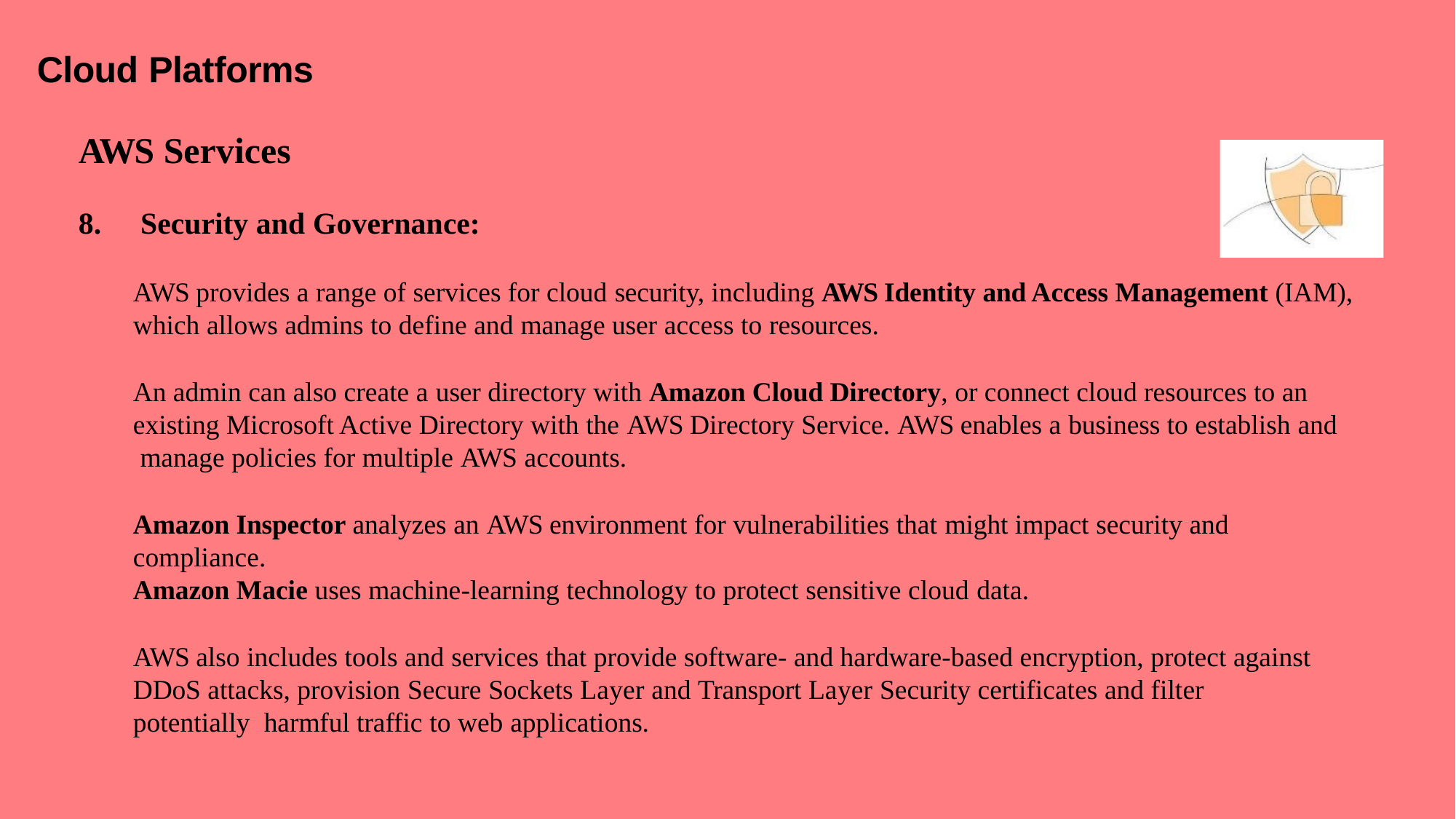

# Cloud Platforms
AWS Services
8.	Security and Governance:

AWS provides a range of services for cloud security, including AWS Identity and Access Management (IAM),  which allows admins to define and manage user access to resources.

An admin can also create a user directory with Amazon Cloud Directory, or connect cloud resources to an  existing Microsoft Active Directory with the AWS Directory Service. AWS enables a business to establish and  manage policies for multiple AWS accounts.

Amazon Inspector analyzes an AWS environment for vulnerabilities that might impact security and compliance.
Amazon Macie uses machine-learning technology to protect sensitive cloud data.

AWS also includes tools and services that provide software- and hardware-based encryption, protect against  DDoS attacks, provision Secure Sockets Layer and Transport Layer Security certificates and filter potentially  harmful traffic to web applications.